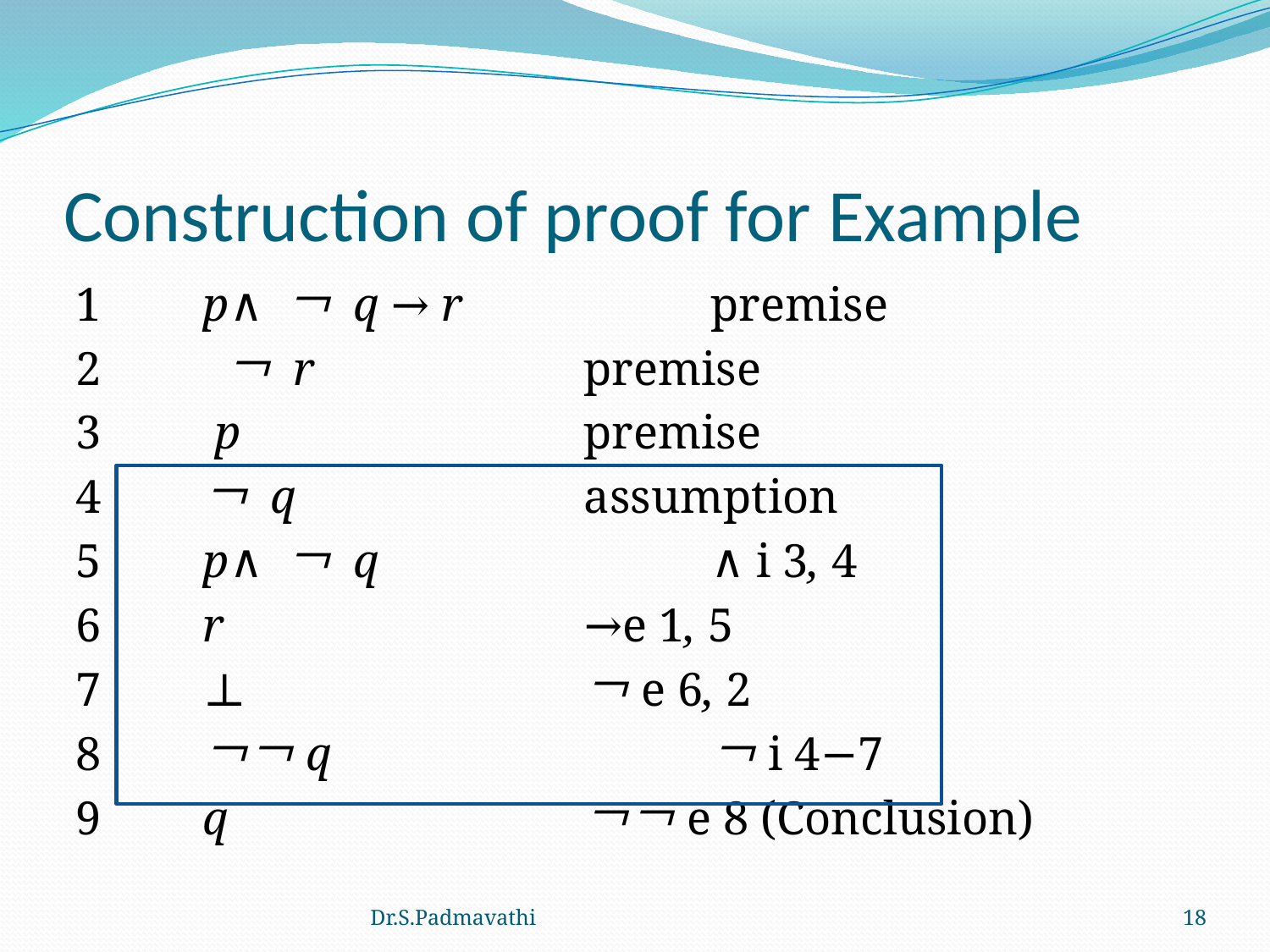

# Construction of proof for Example
1 	p∧ ￢ q → r 		premise
2	 ￢ r 			premise
3	 p 			premise
4 	￢ q 			assumption
5 	p∧ ￢ q        		∧ i 3, 4
6 	r 			→e 1, 5
7 	⊥ 			￢e 6, 2
8 	￢￢q 			￢i 4−7
9 	q 			￢￢e 8 (Conclusion)

Dr.S.Padmavathi
18